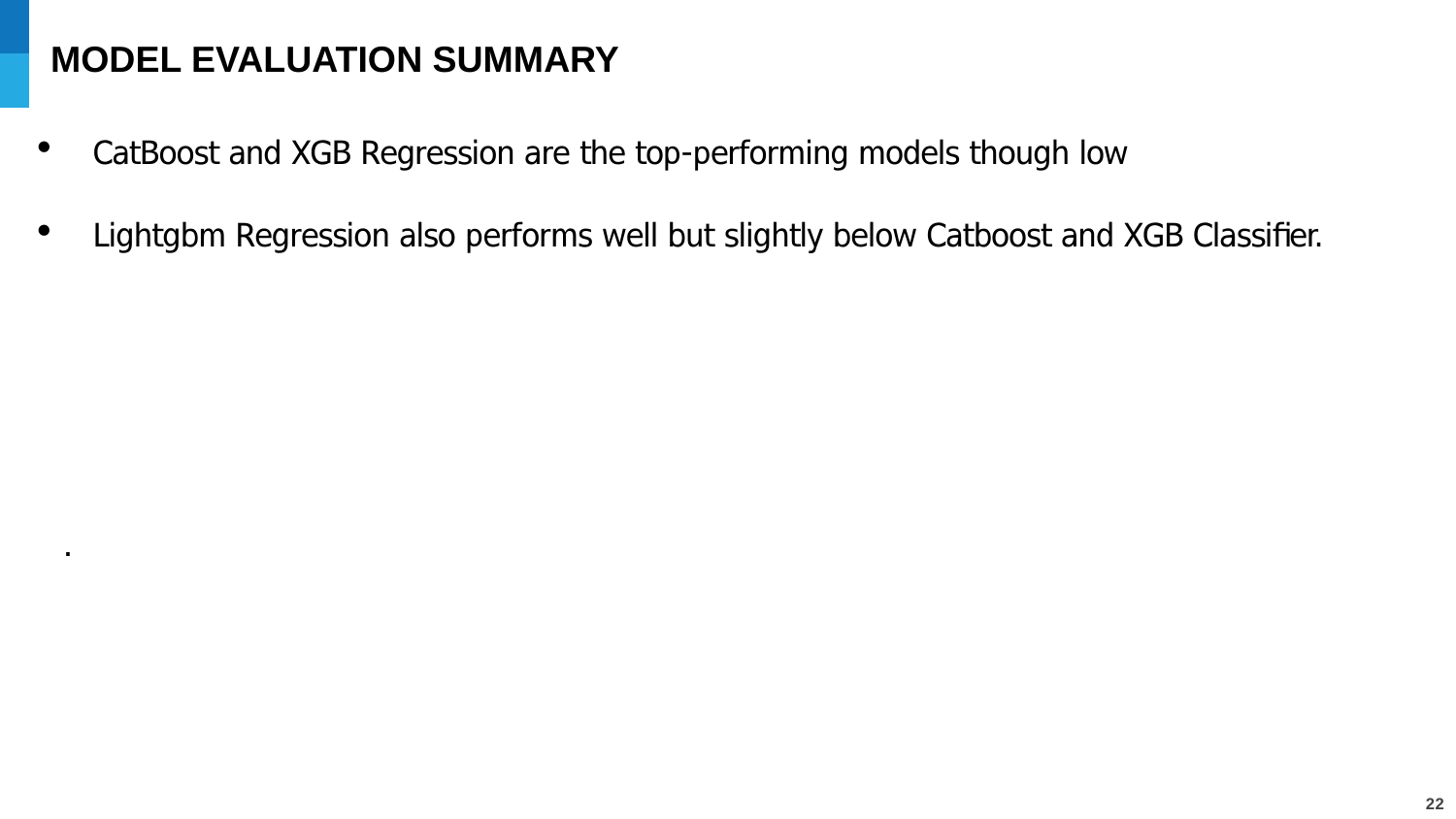

# MODEL EVALUATION SUMMARY

CatBoost and XGB Regression are the top-performing models though low

Lightgbm Regression also performs well but slightly below Catboost and XGB Classifier.

.

22